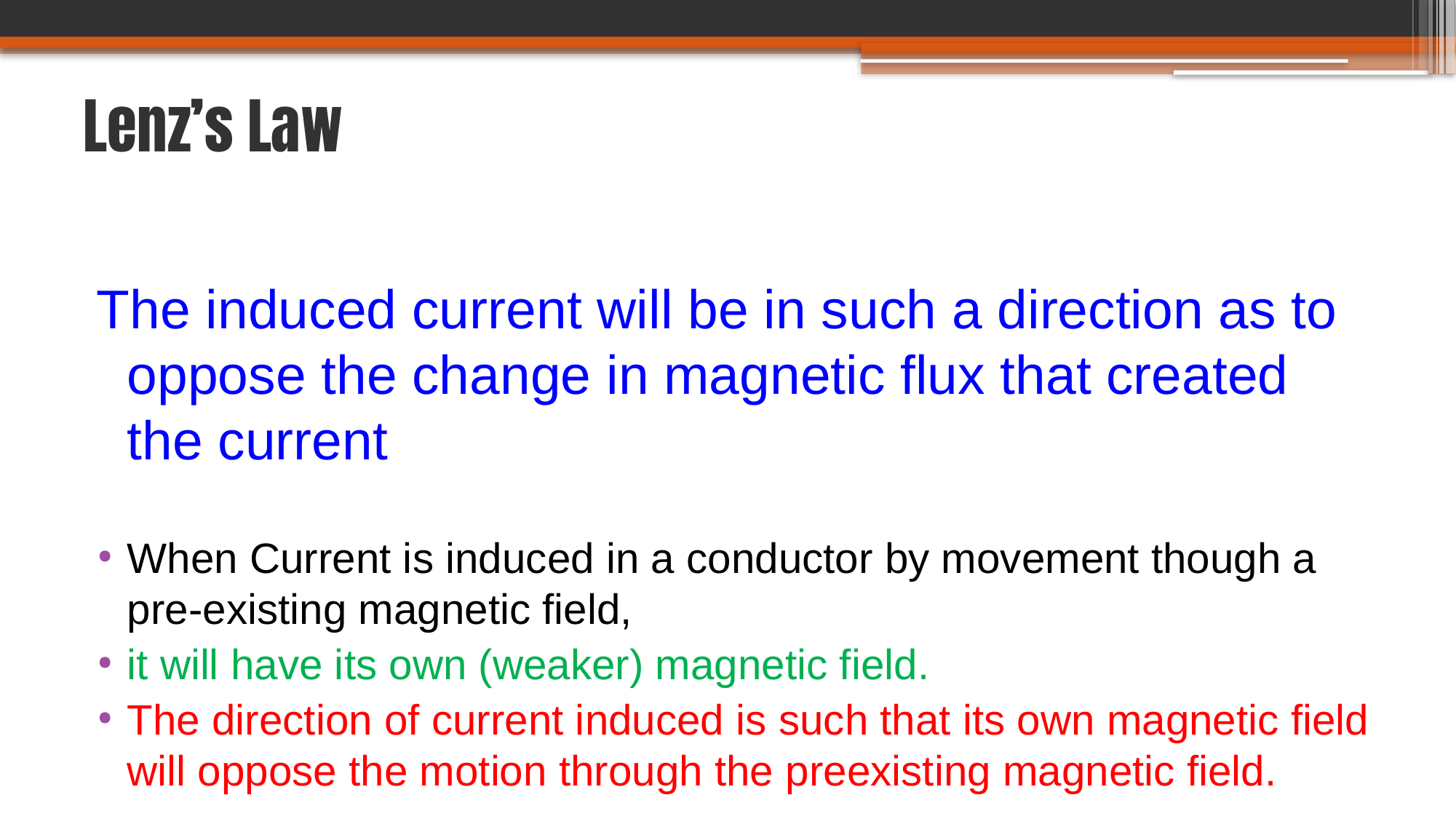

# Lenz’s Law
The induced current will be in such a direction as to oppose the change in magnetic flux that created the current

When Current is induced in a conductor by movement though a pre-existing magnetic field,
it will have its own (weaker) magnetic field.
The direction of current induced is such that its own magnetic field will oppose the motion through the preexisting magnetic field.